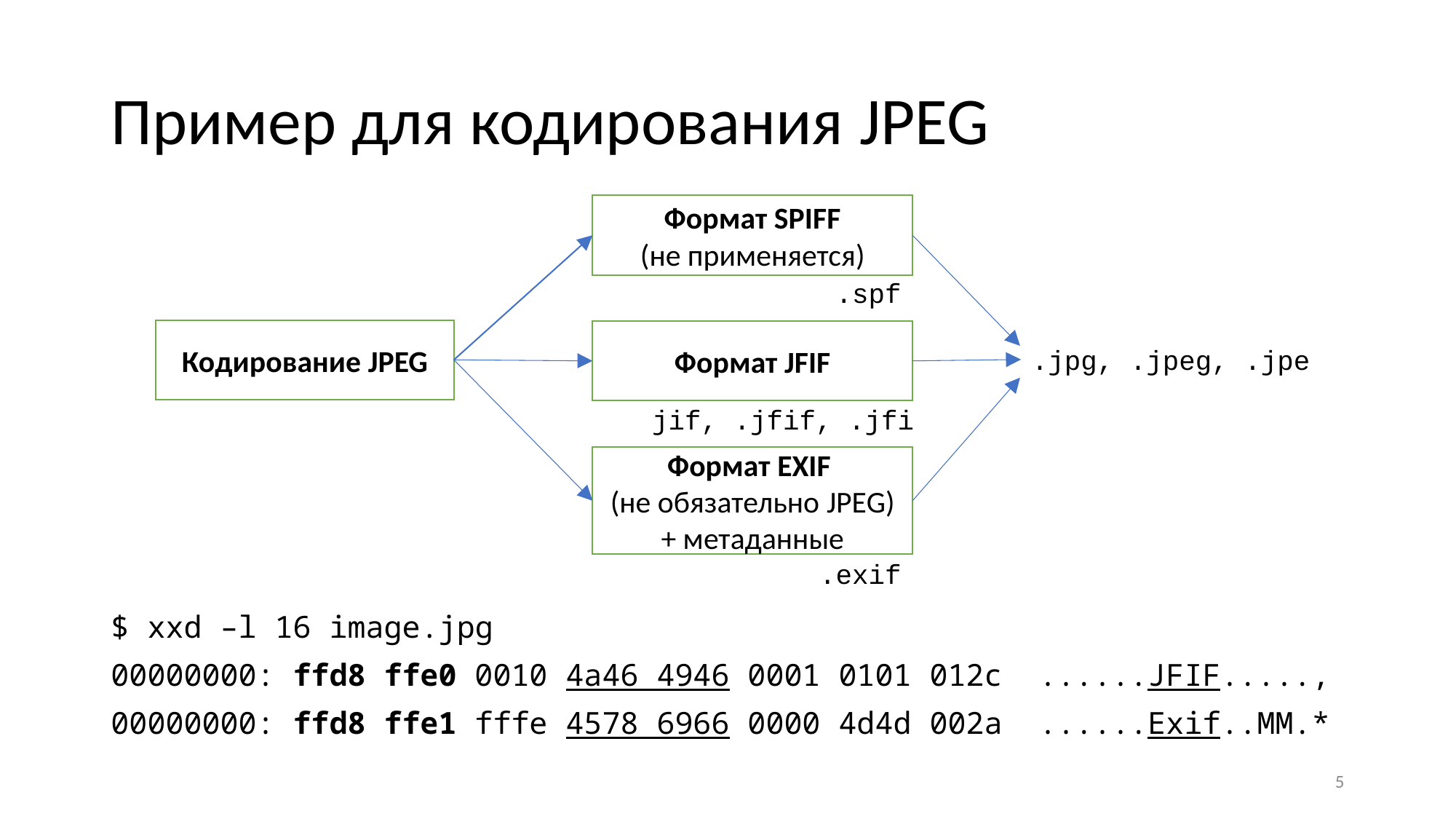

# Пример для кодирования JPEG
Формат SPIFF
(не применяется)
.spf
Кодирование JPEG
Формат JFIF
.jpg, .jpeg, .jpe
jif, .jfif, .jfi
Формат EXIF
(не обязательно JPEG) + метаданные
.exif
$ xxd –l 16 image.jpg
00000000: ffd8 ffe0 0010 4a46 4946 0001 0101 012c  ......JFIF.....,
00000000: ffd8 ffe1 fffe 4578 6966 0000 4d4d 002a  ......Exif..MM.*

5